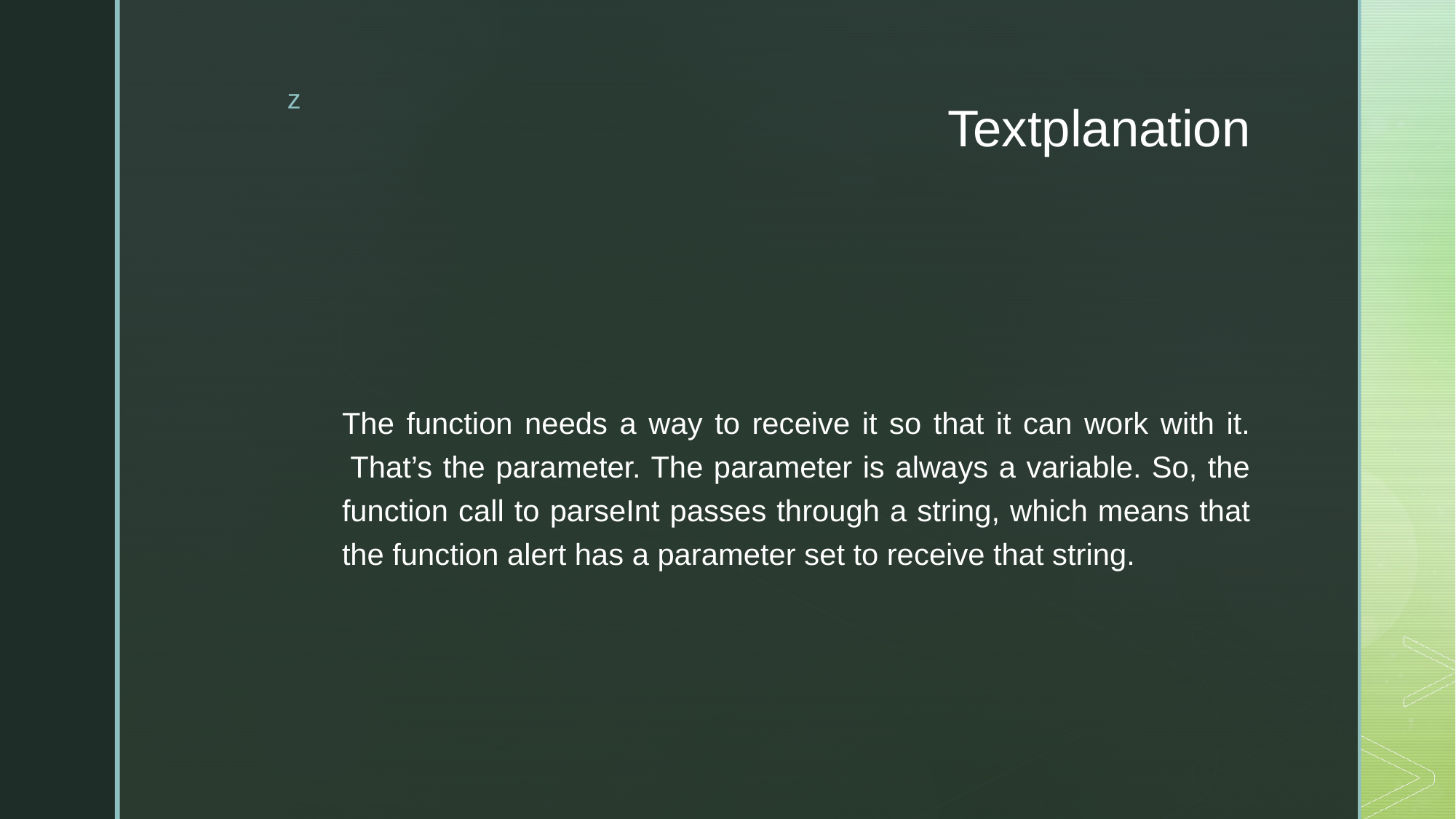

# Textplanation
The function needs a way to receive it so that it can work with it.  That’s the parameter. The parameter is always a variable. So, the function call to parseInt passes through a string, which means that the function alert has a parameter set to receive that string.